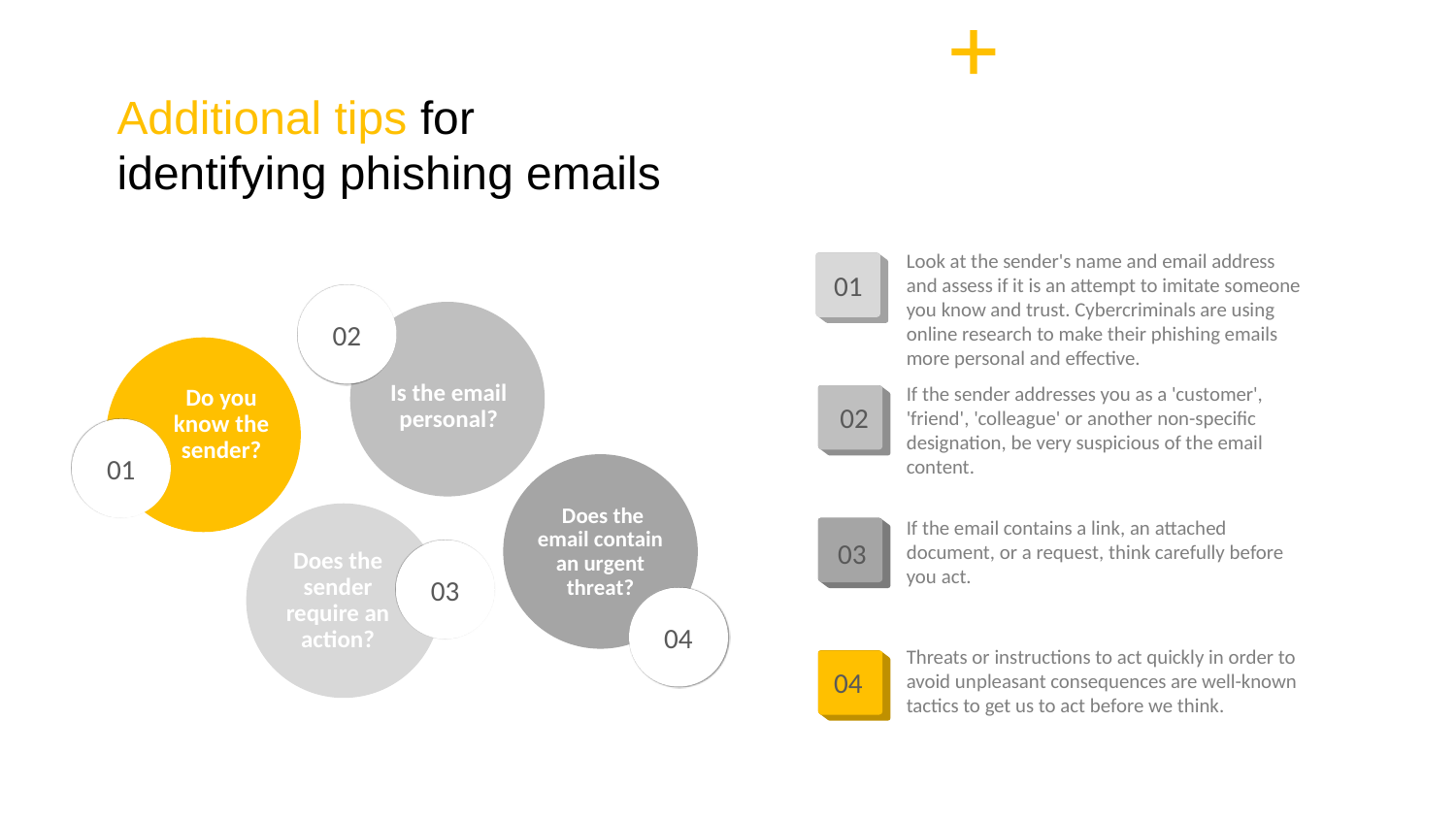

Additional tips for
identifying phishing emails
Look at the sender's name and email address and assess if it is an attempt to imitate someone you know and trust. Cybercriminals are using online research to make their phishing emails more personal and effective.

01
02

Is the email personal?
If the sender addresses you as a 'customer', 'friend', 'colleague' or another non-specific designation, be very suspicious of the email content.
Do you know the sender?

02
01

If the email contains a link, an attached document, or a request, think carefully before you act.

 Does the email contain an urgent threat?
03
03
Does the sender require an action?
04
Threats or instructions to act quickly in order to avoid unpleasant consequences are well-known tactics to get us to act before we think.
04